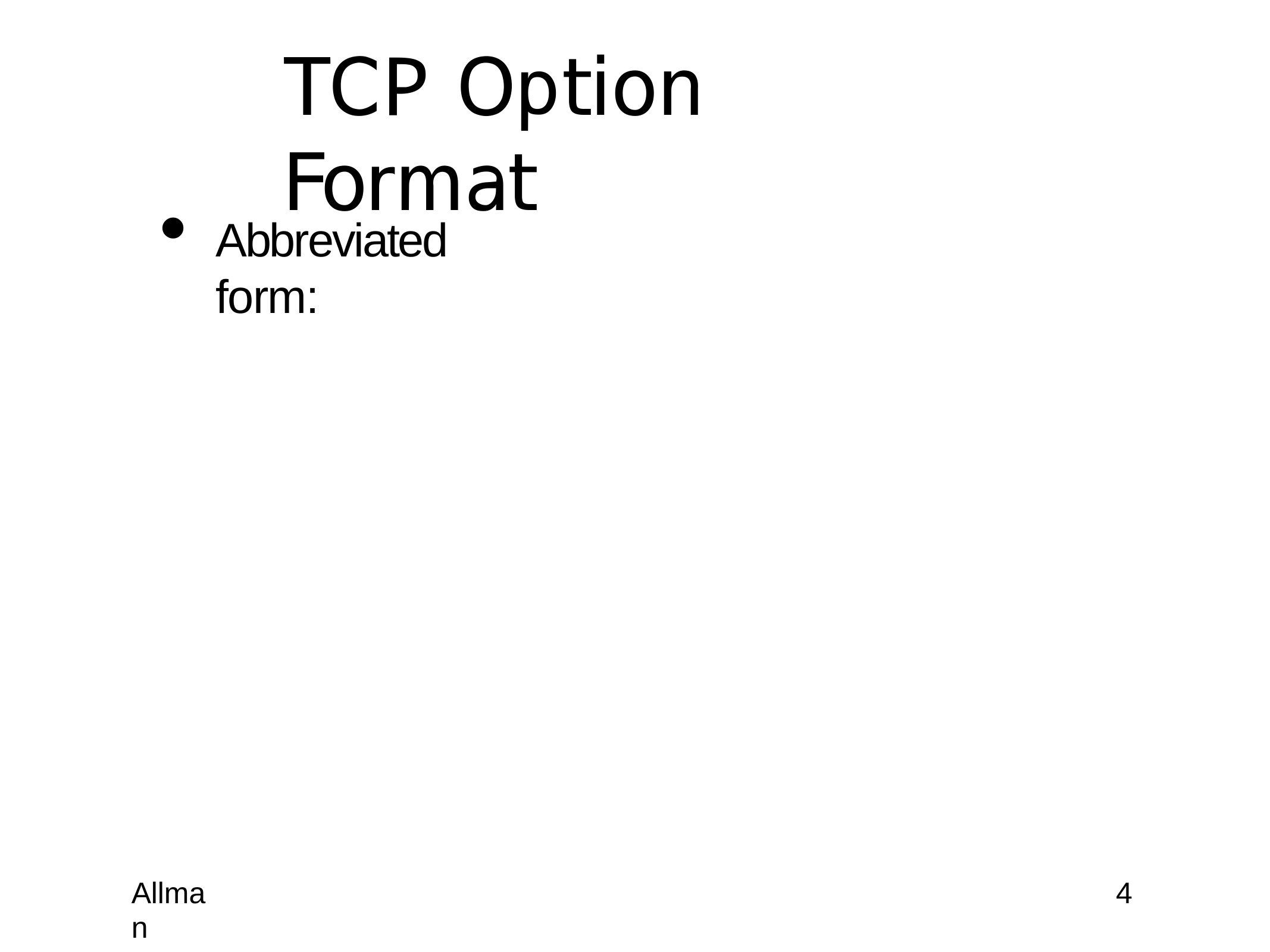

# TCP Option Format
Abbreviated form:
Allman
4